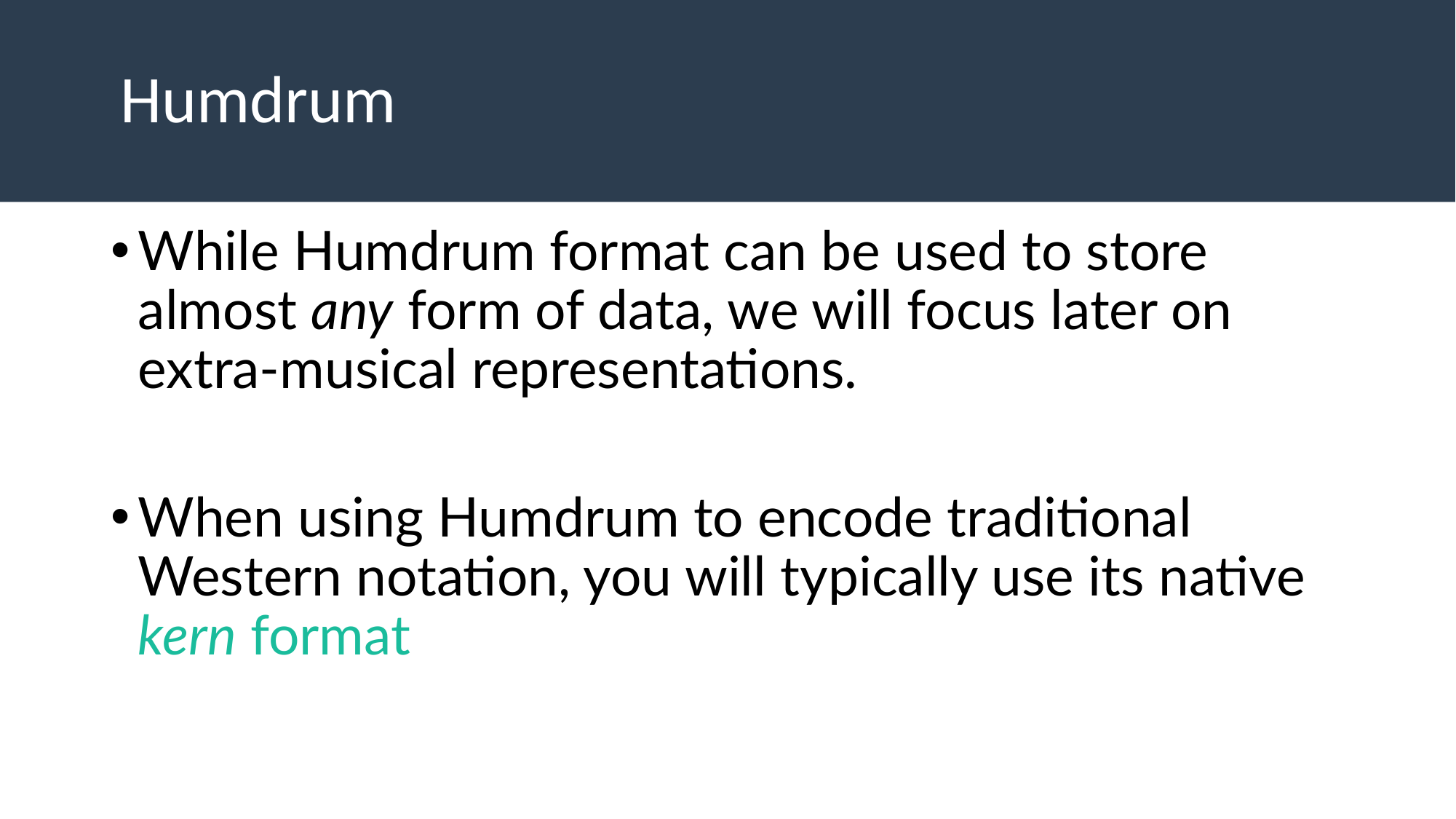

# Humdrum
While Humdrum format can be used to store almost any form of data, we will focus later on extra-musical representations.

When using Humdrum to encode traditional Western notation, you will typically use its native kern format